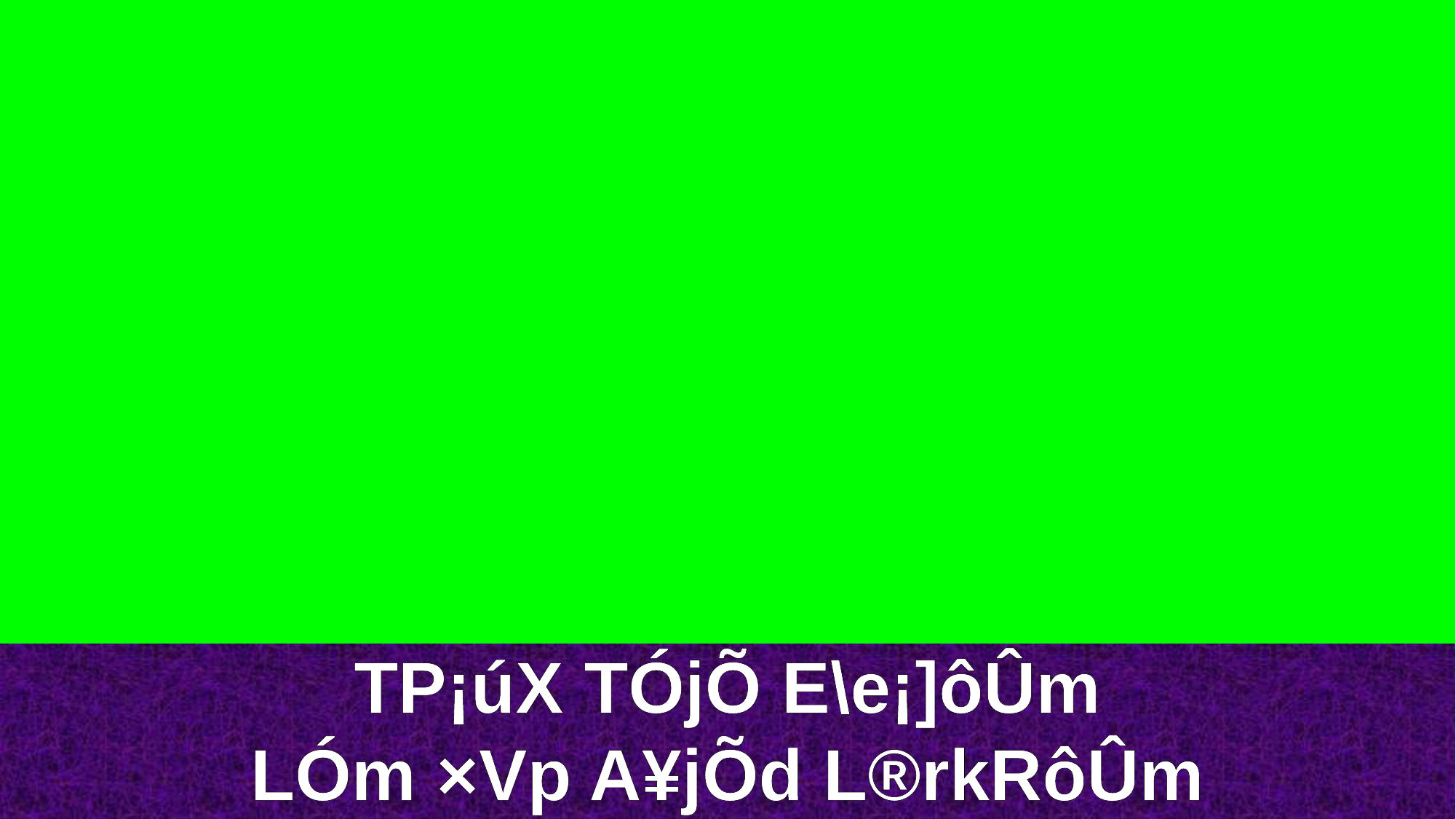

TP¡úX TÓjÕ E\e¡]ôÛm
LÓm ×Vp A¥jÕd L®rkRôÛm